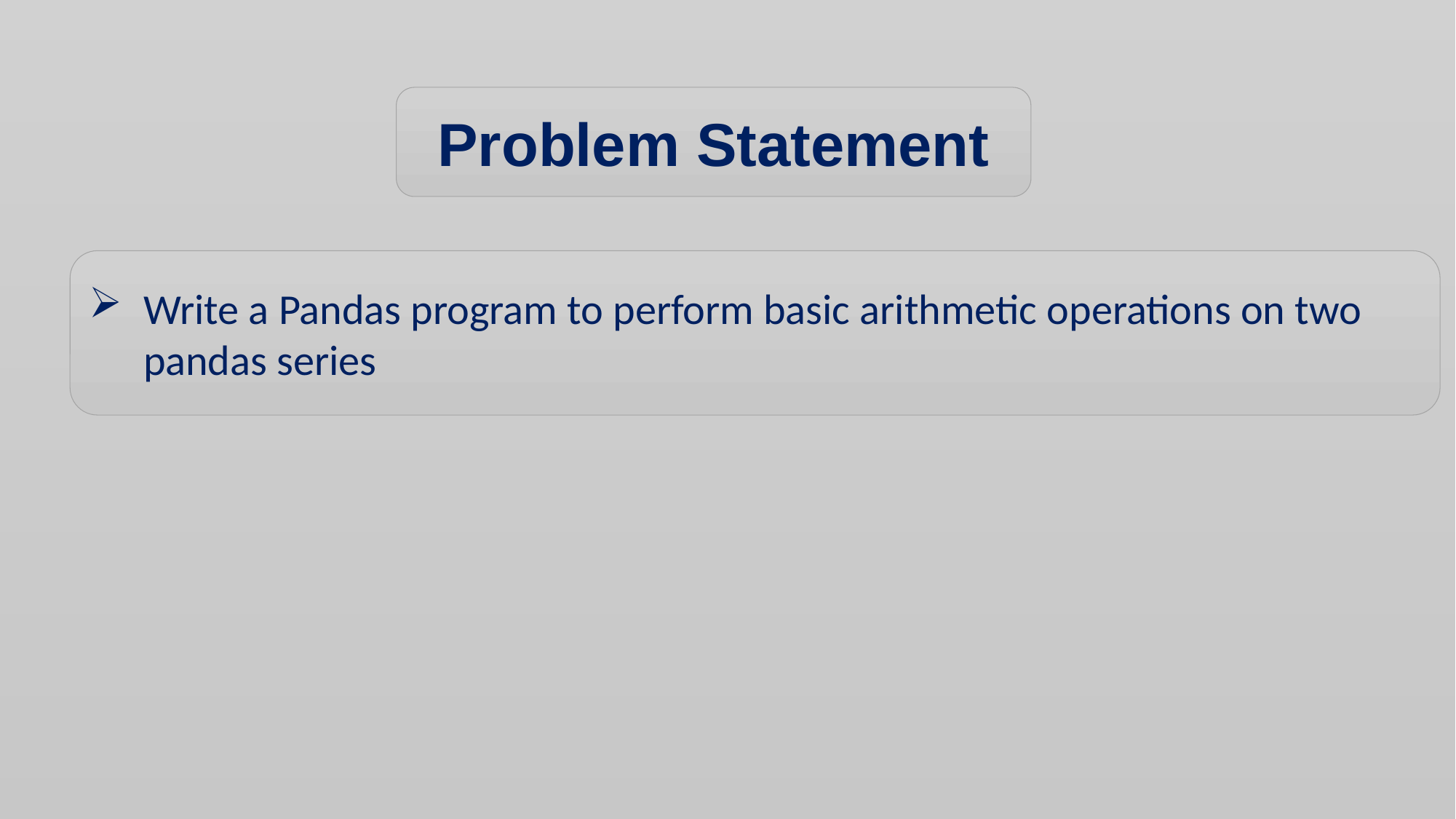

Problem Statement
Write a Pandas program to perform basic arithmetic operations on two pandas series